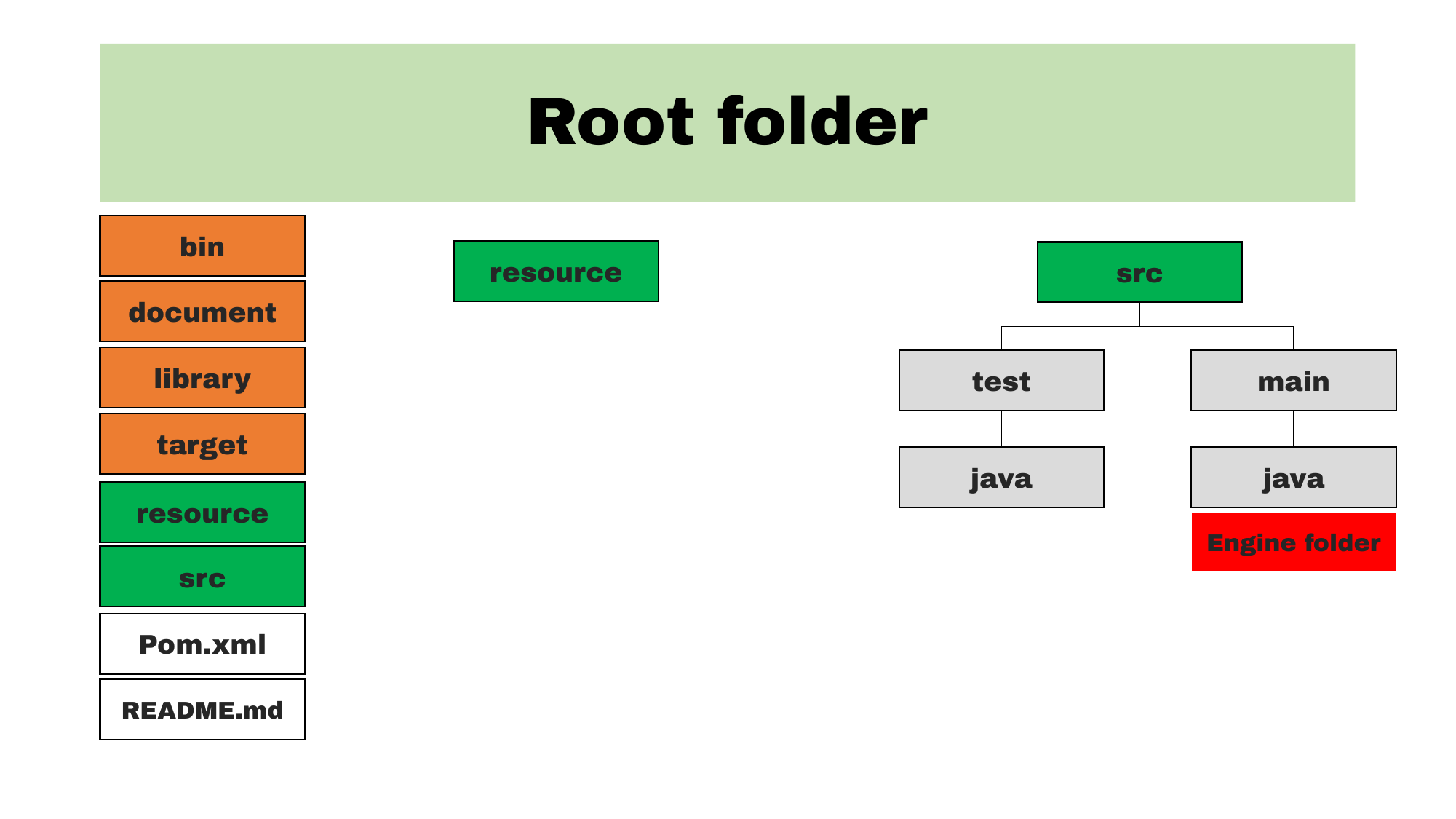

# Root folder
bin
resource
src
document
library
test
main
target
java
java
resource
Engine folder
src
Pom.xml
README.md